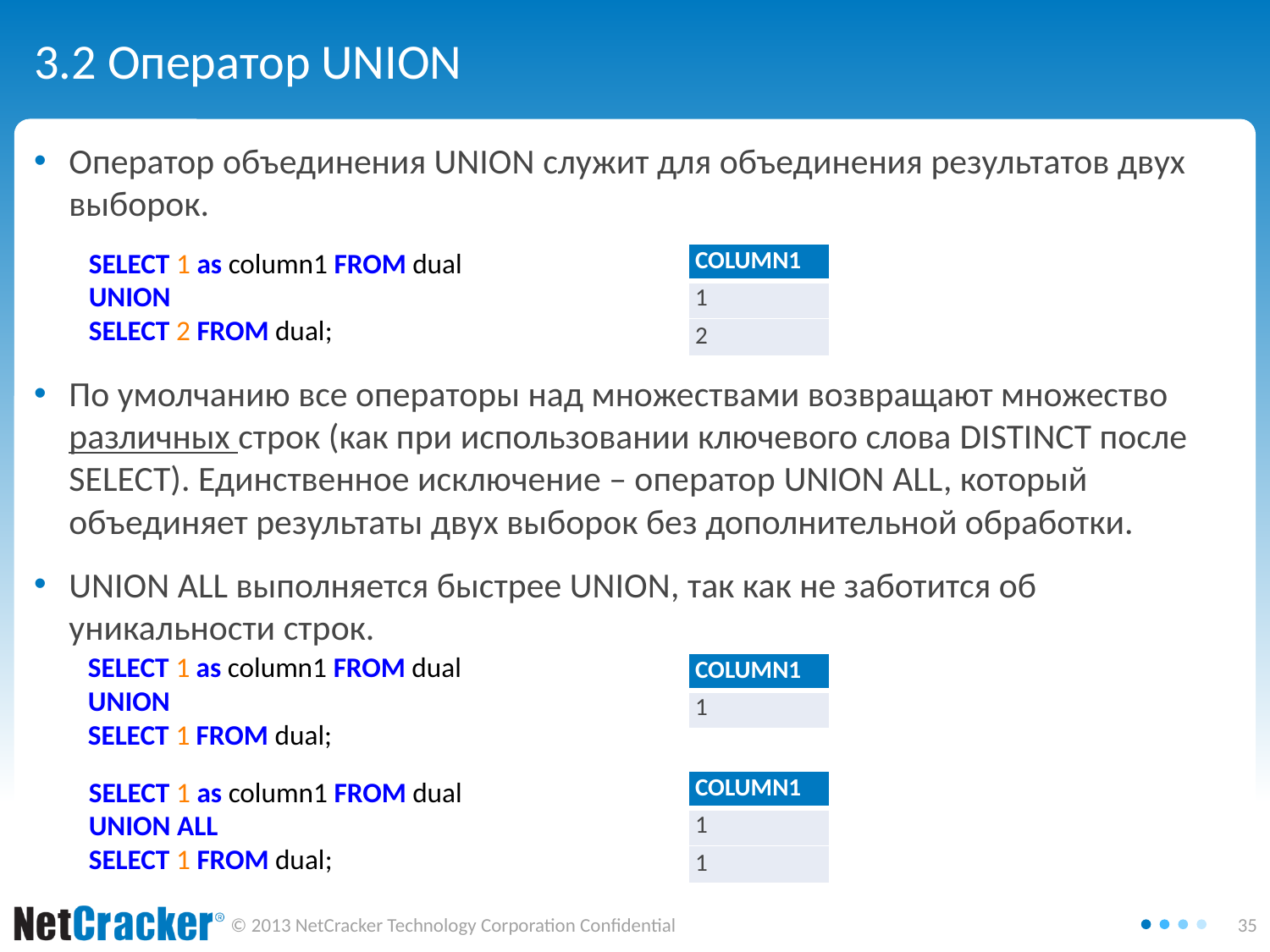

# 3.2 Оператор UNION
Оператор объединения UNION служит для объединения результатов двух выборок.

По умолчанию все операторы над множествами возвращают множество различных строк (как при использовании ключевого слова DISTINCT после SELECT). Единственное исключение – оператор UNION ALL, который объединяет результаты двух выборок без дополнительной обработки.
UNION ALL выполняется быстрее UNION, так как не заботится об уникальности строк.
SELECT 1 as column1 FROM dual
UNION
SELECT 2 FROM dual;

| COLUMN1 |
| --- |
| 1 |
| 2 |
SELECT 1 as column1 FROM dual
UNION
SELECT 1 FROM dual;

| COLUMN1 |
| --- |
| 1 |
SELECT 1 as column1 FROM dual
UNION ALL
SELECT 1 FROM dual;
| COLUMN1 |
| --- |
| 1 |
| 1 |